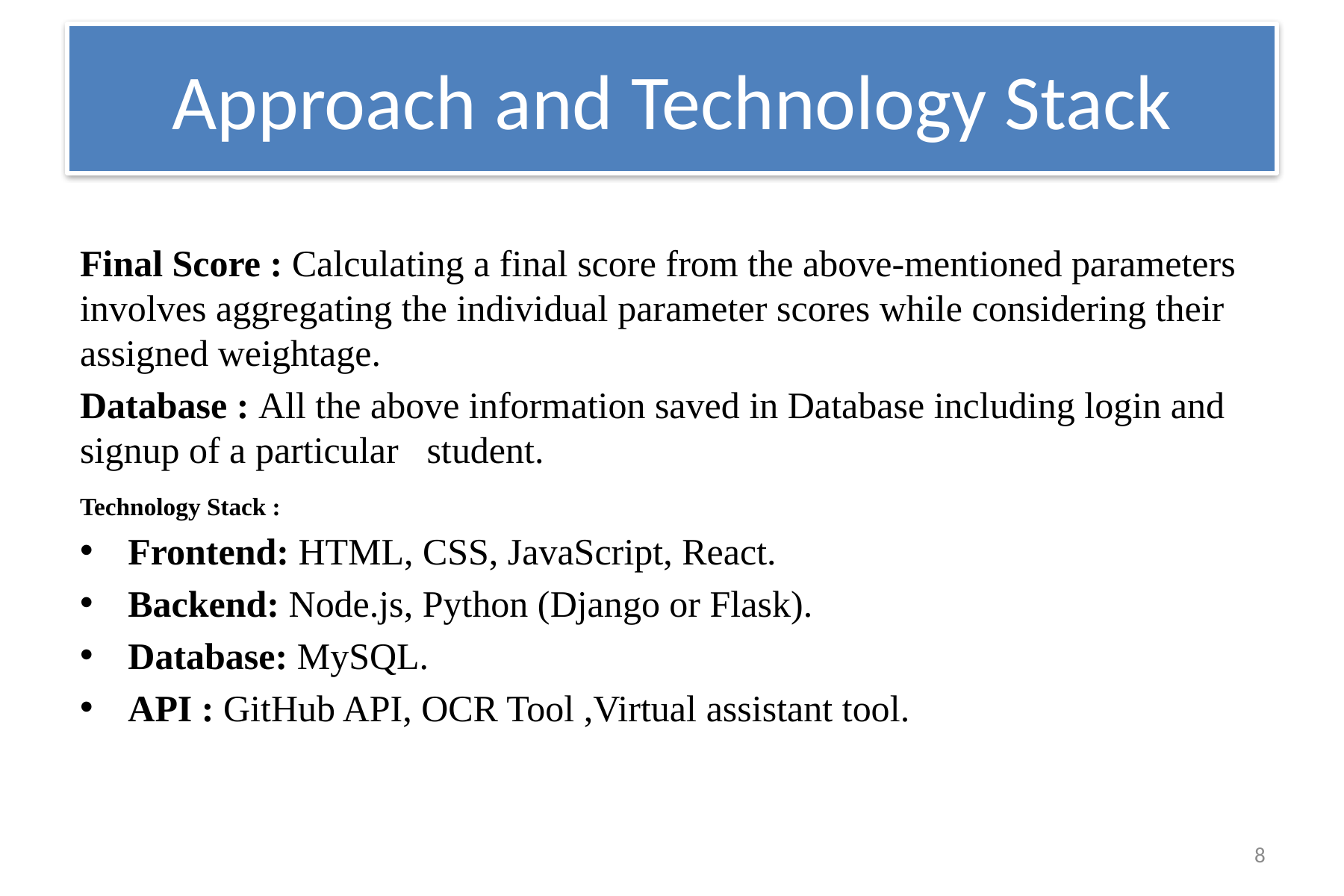

# Approach and Technology Stack

Final Score : Calculating a final score from the above-mentioned parameters involves aggregating the individual parameter scores while considering their assigned weightage.
Database : All the above information saved in Database including login and signup of a particular   student.
Technology Stack :
Frontend: HTML, CSS, JavaScript, React.
Backend: Node.js, Python (Django or Flask).
Database: MySQL.
API : GitHub API, OCR Tool ,Virtual assistant tool.

8